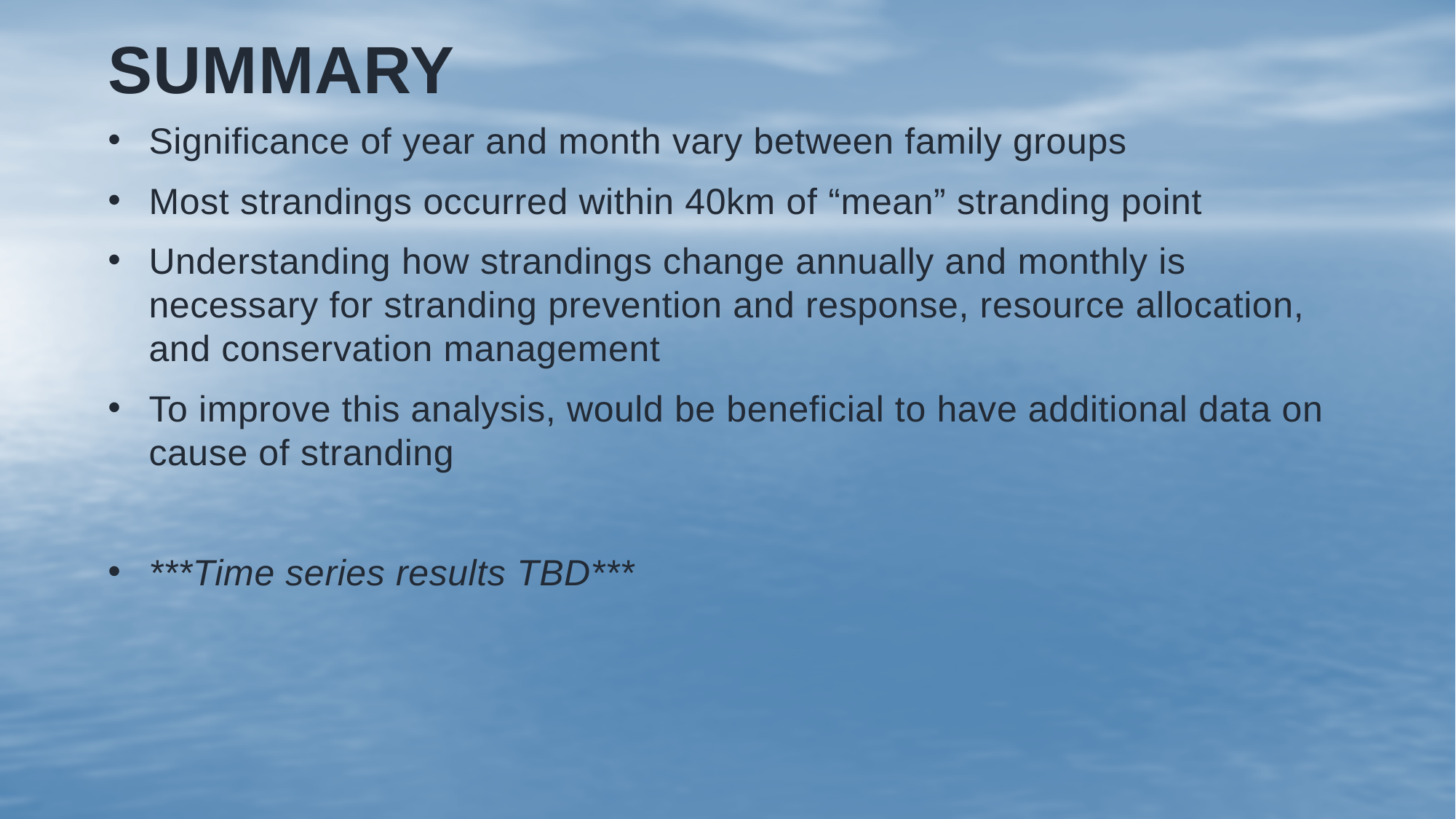

# Summary
Significance of year and month vary between family groups
Most strandings occurred within 40km of “mean” stranding point
Understanding how strandings change annually and monthly is necessary for stranding prevention and response, resource allocation, and conservation management
To improve this analysis, would be beneficial to have additional data on cause of stranding

***Time series results TBD***